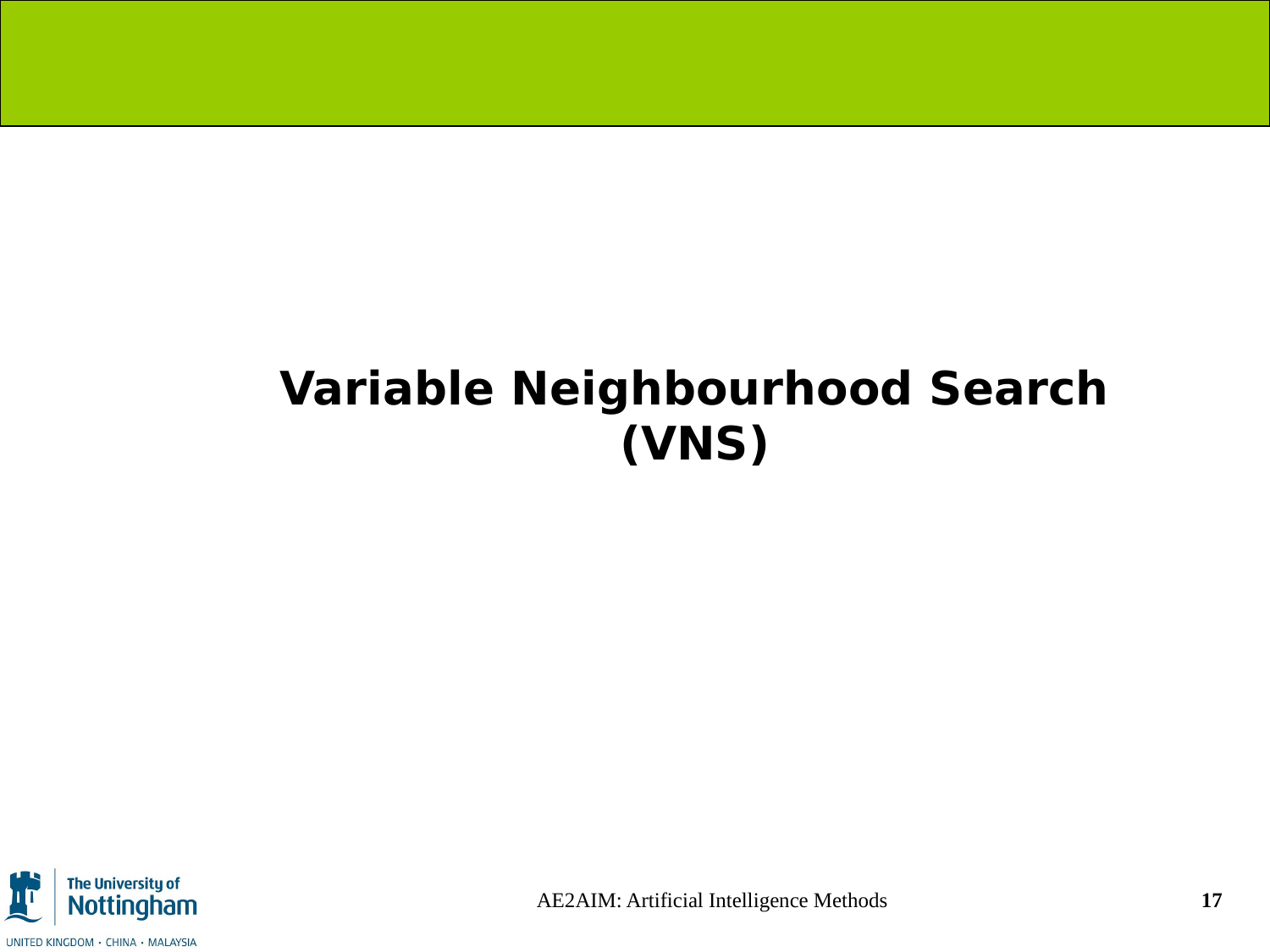

# Variable Neighbourhood Search (VNS)
AE2AIM: Artificial Intelligence Methods
17